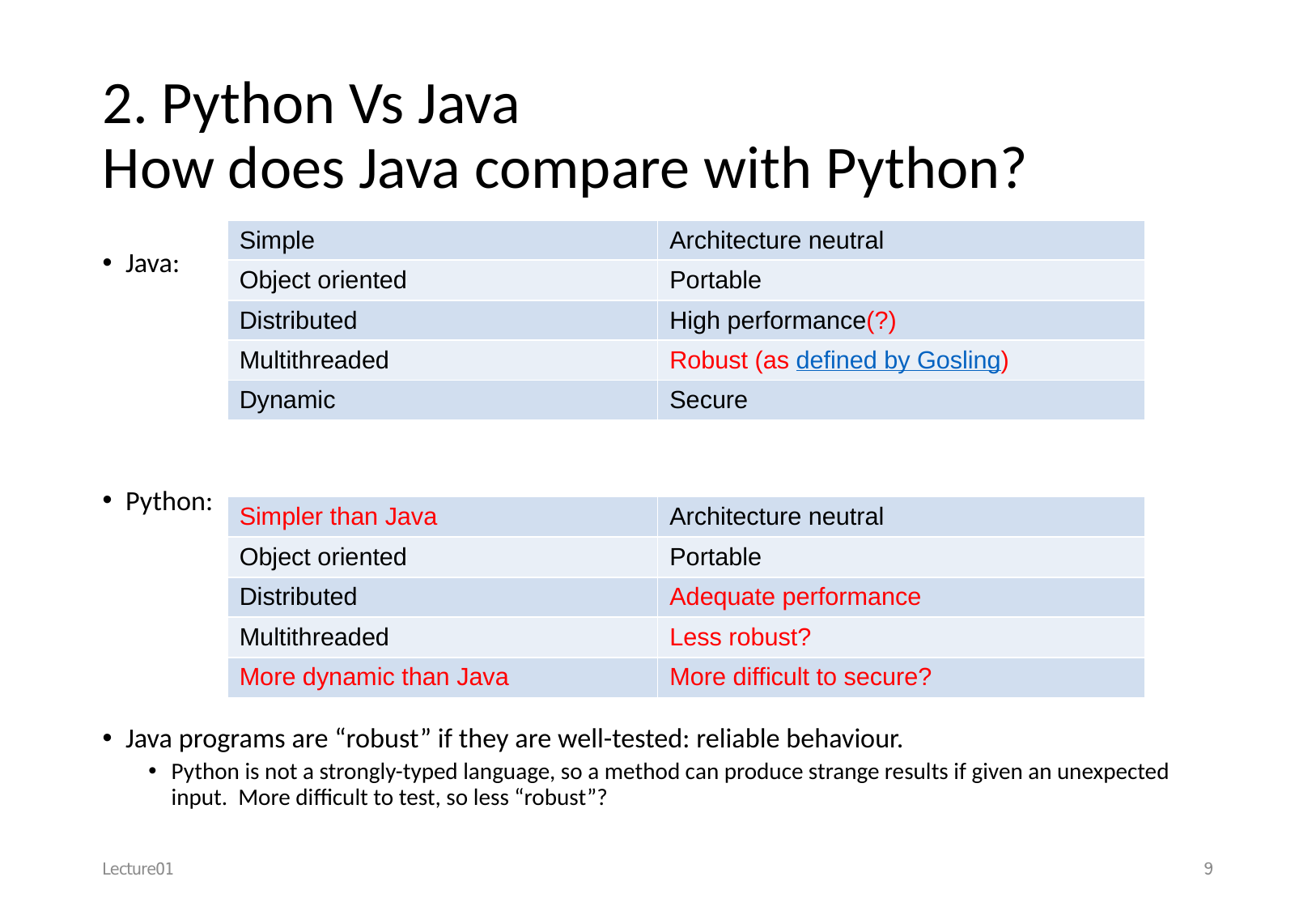

# 2. Python Vs Java How does Java compare with Python?
| Simple | Architecture neutral |
| --- | --- |
| Object oriented | Portable |
| Distributed | High performance(?) |
| Multithreaded | Robust (as defined by Gosling) |
| Dynamic | Secure |
Java:

Python:

Java programs are “robust” if they are well-tested: reliable behaviour.
Python is not a strongly-typed language, so a method can produce strange results if given an unexpected input.  More difficult to test, so less “robust”?
| Simpler than Java | Architecture neutral |
| --- | --- |
| Object oriented | Portable |
| Distributed | Adequate performance |
| Multithreaded | Less robust? |
| More dynamic than Java | More difficult to secure? |
Lecture01
9